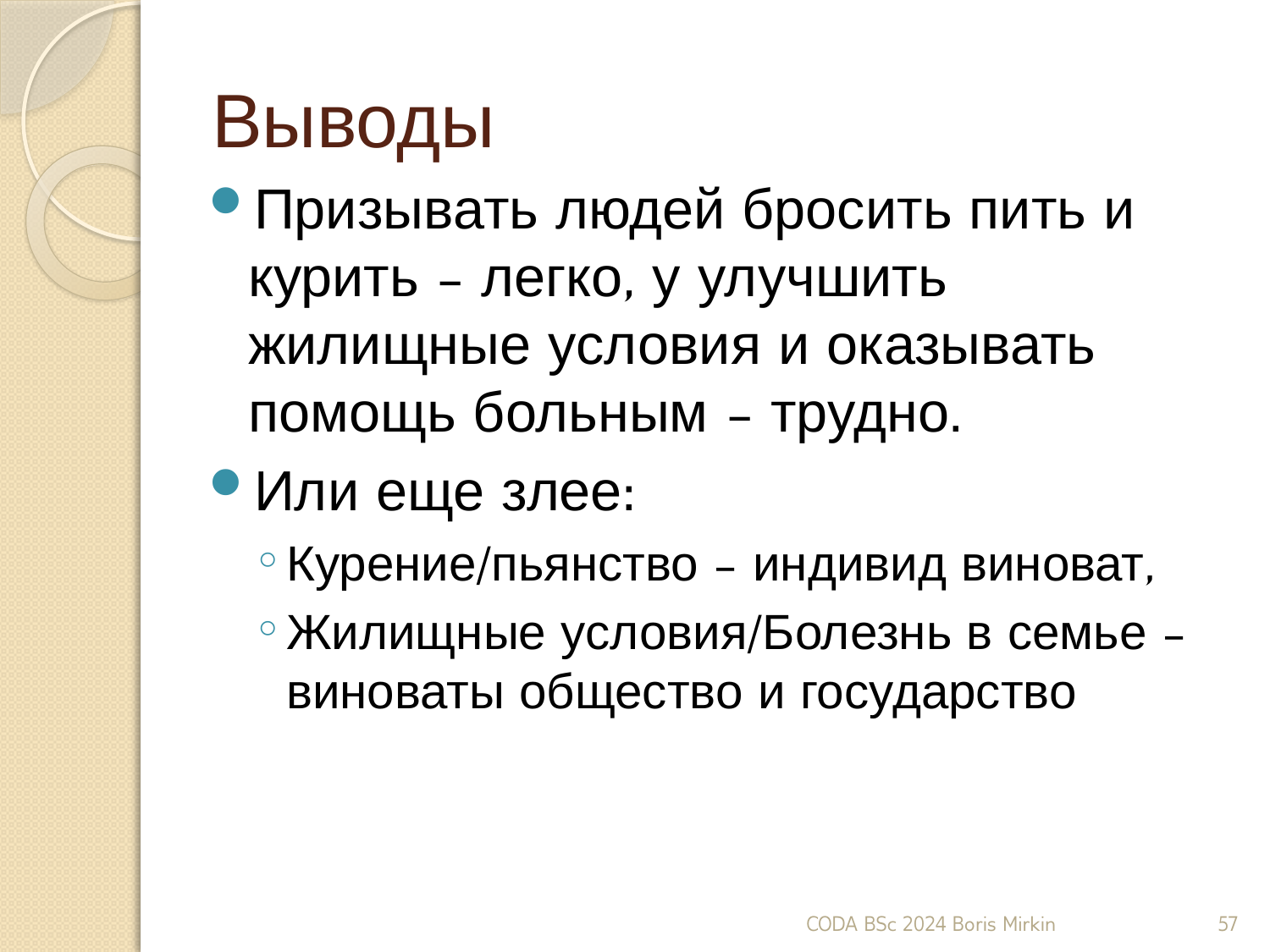

# Выводы
Призывать людей бросить пить и курить – легко, у улучшить жилищные условия и оказывать помощь больным – трудно.
Или еще злее:
Курение/пьянство – индивид виноват,
Жилищные условия/Болезнь в семье – виноваты общество и государство
CODA BSc 2024 Boris Mirkin
57